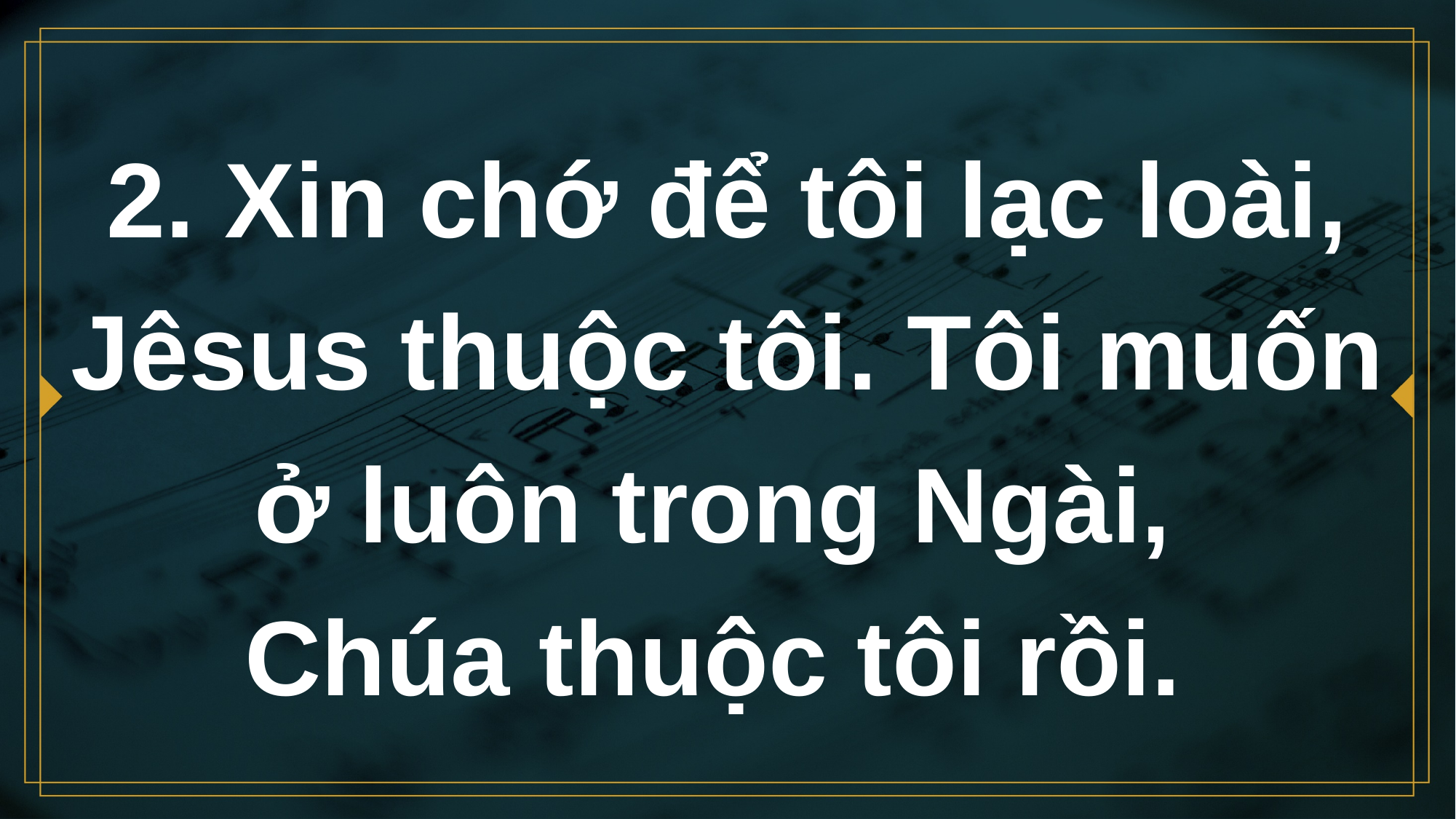

# 2. Xin chớ để tôi lạc loài, Jêsus thuộc tôi. Tôi muốn ở luôn trong Ngài, Chúa thuộc tôi rồi.